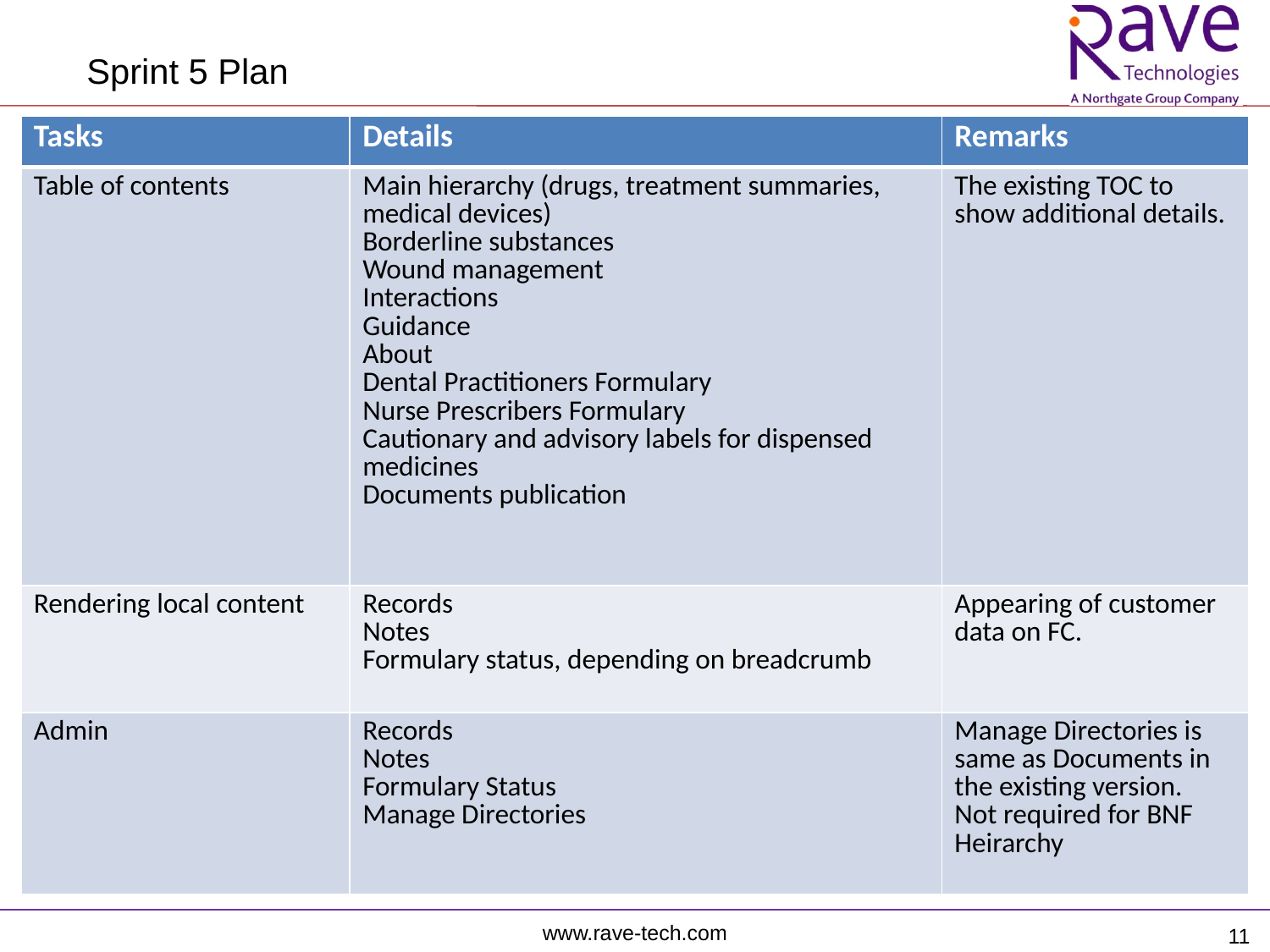

Sprint 5 Plan

| Tasks | Details | Remarks |
| --- | --- | --- |
| Table of contents | Main hierarchy (drugs, treatment summaries, medical devices) Borderline substances Wound management Interactions Guidance About Dental Practitioners Formulary Nurse Prescribers Formulary Cautionary and advisory labels for dispensed medicines Documents publication | The existing TOC to show additional details. |
| Rendering local content | Records Notes Formulary status, depending on breadcrumb | Appearing of customer data on FC. |
| Admin | Records Notes Formulary Status Manage Directories | Manage Directories is same as Documents in the existing version. Not required for BNF Heirarchy |
11
www.rave-tech.com